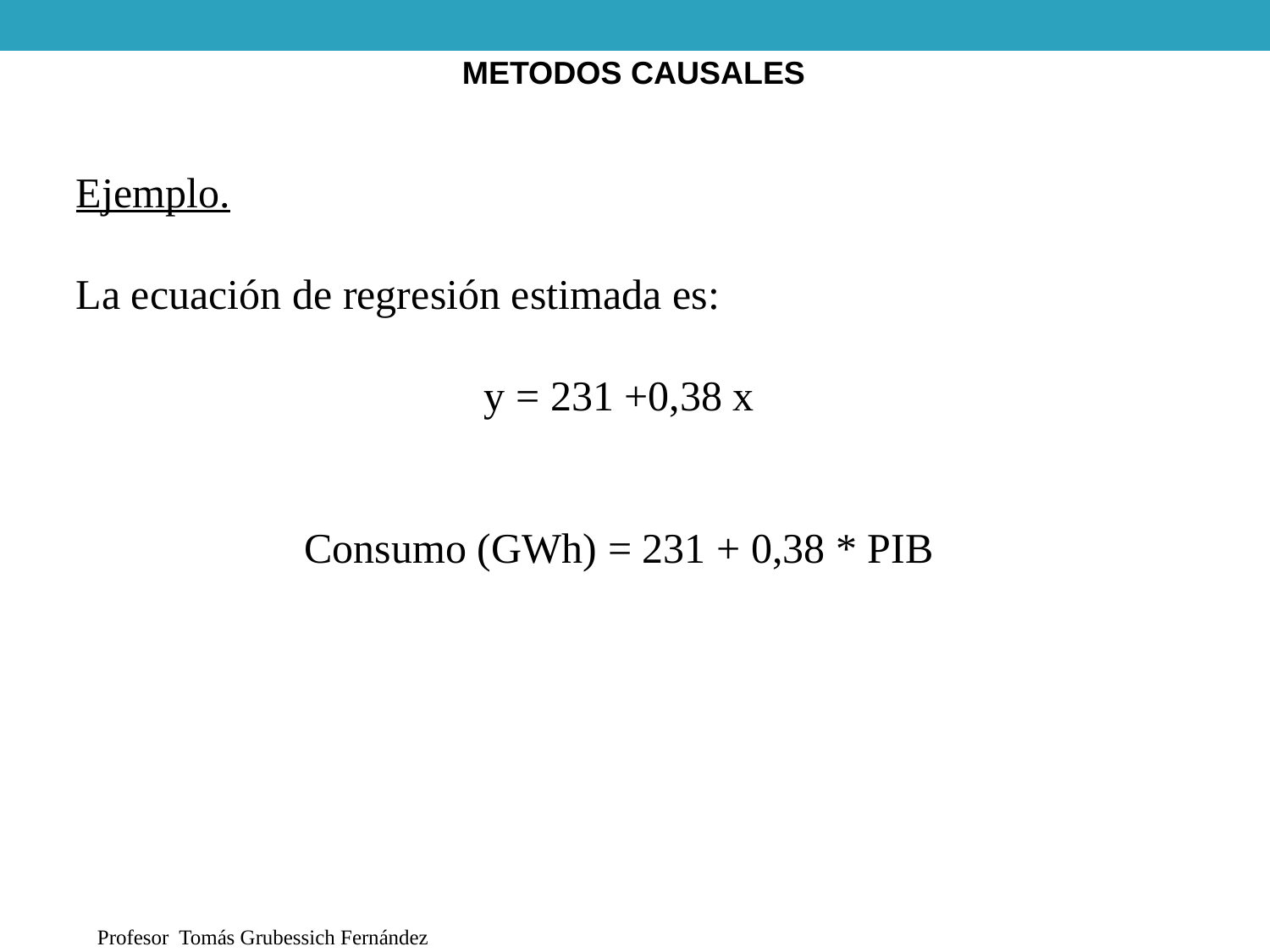

METODOS CAUSALES
Ejemplo.

La ecuación de regresión estimada es:

y = 231 +0,38 x

Consumo (GWh) = 231 + 0,38 * PIB